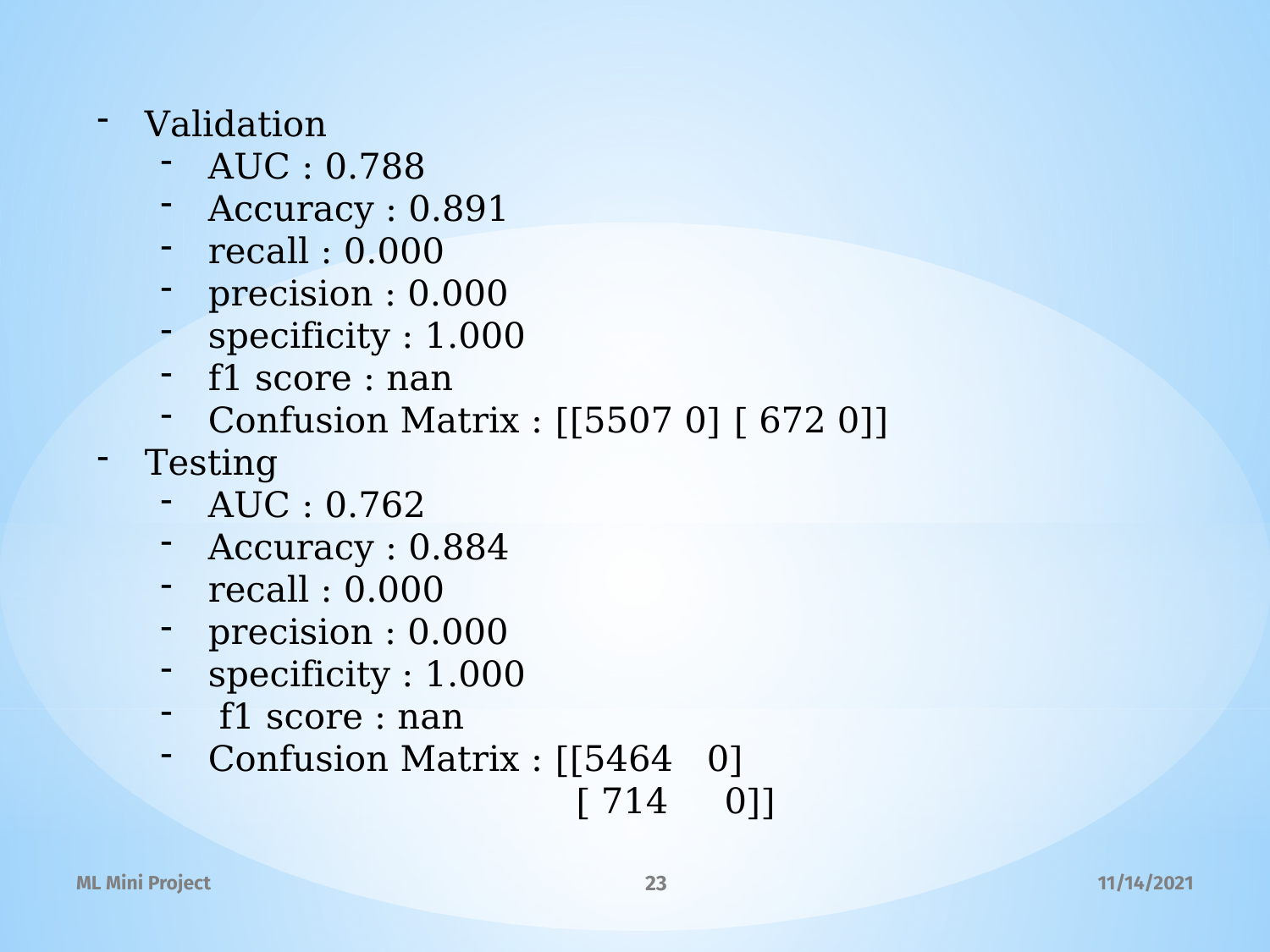

Validation
AUC : 0.788
Accuracy : 0.891
recall : 0.000
precision : 0.000
specificity : 1.000
f1 score : nan
Confusion Matrix : [[5507 0] [ 672 0]]
Testing
AUC : 0.762
Accuracy : 0.884
recall : 0.000
precision : 0.000
specificity : 1.000
 f1 score : nan
Confusion Matrix : [[5464   0]
  			   [ 714     0]]
ML Mini Project
23
11/14/2021